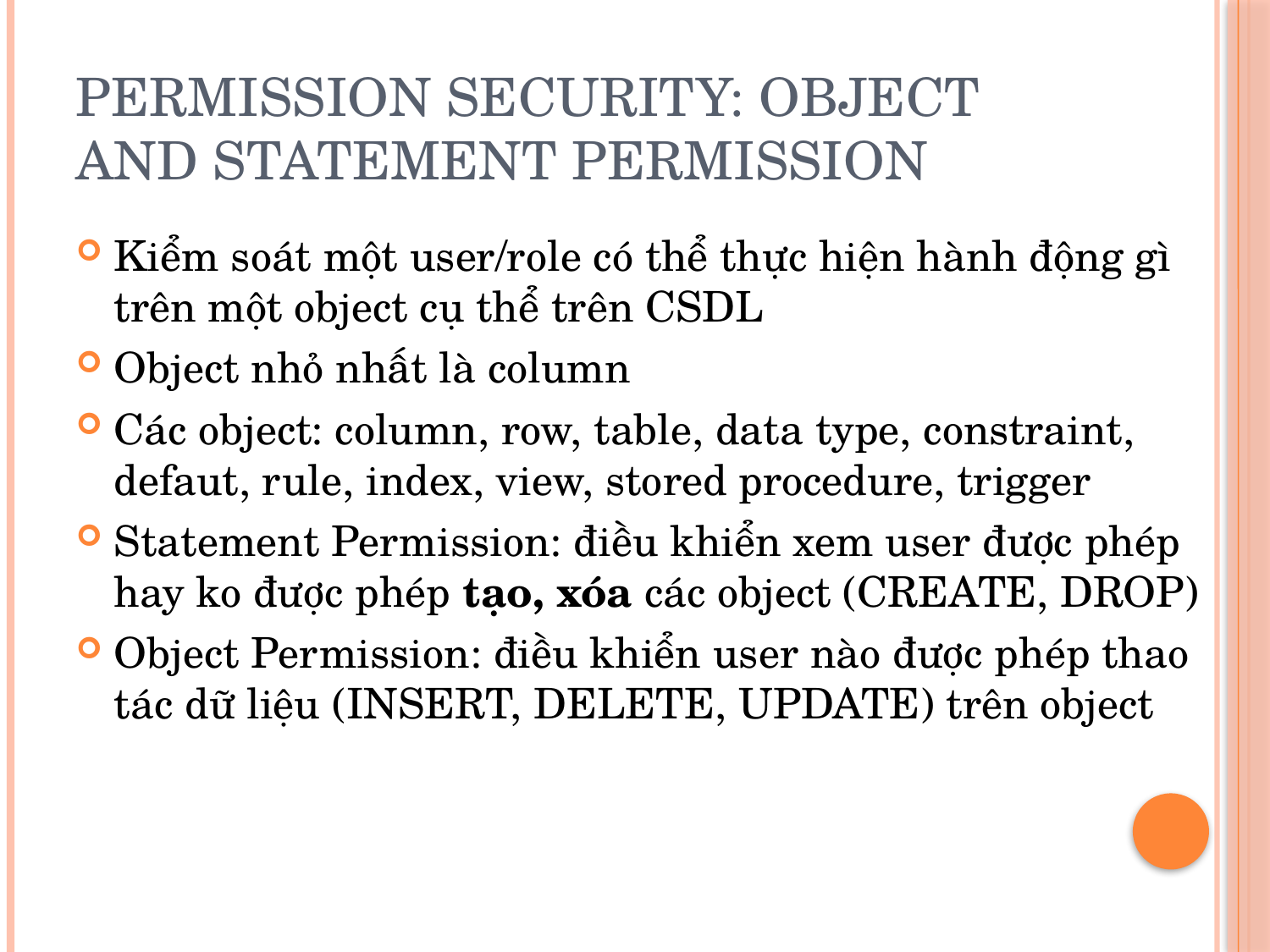

# PERMISSION SECURITY: OBJECT AND STATEMENT PERMISSION
Kiểm soát một user/role có thể thực hiện hành động gì trên một object cụ thể trên CSDL
Object nhỏ nhất là column
Các object: column, row, table, data type, constraint, defaut, rule, index, view, stored procedure, trigger
Statement Permission: điều khiển xem user được phép hay ko được phép tạo, xóa các object (CREATE, DROP)
Object Permission: điều khiển user nào được phép thao tác dữ liệu (INSERT, DELETE, UPDATE) trên object